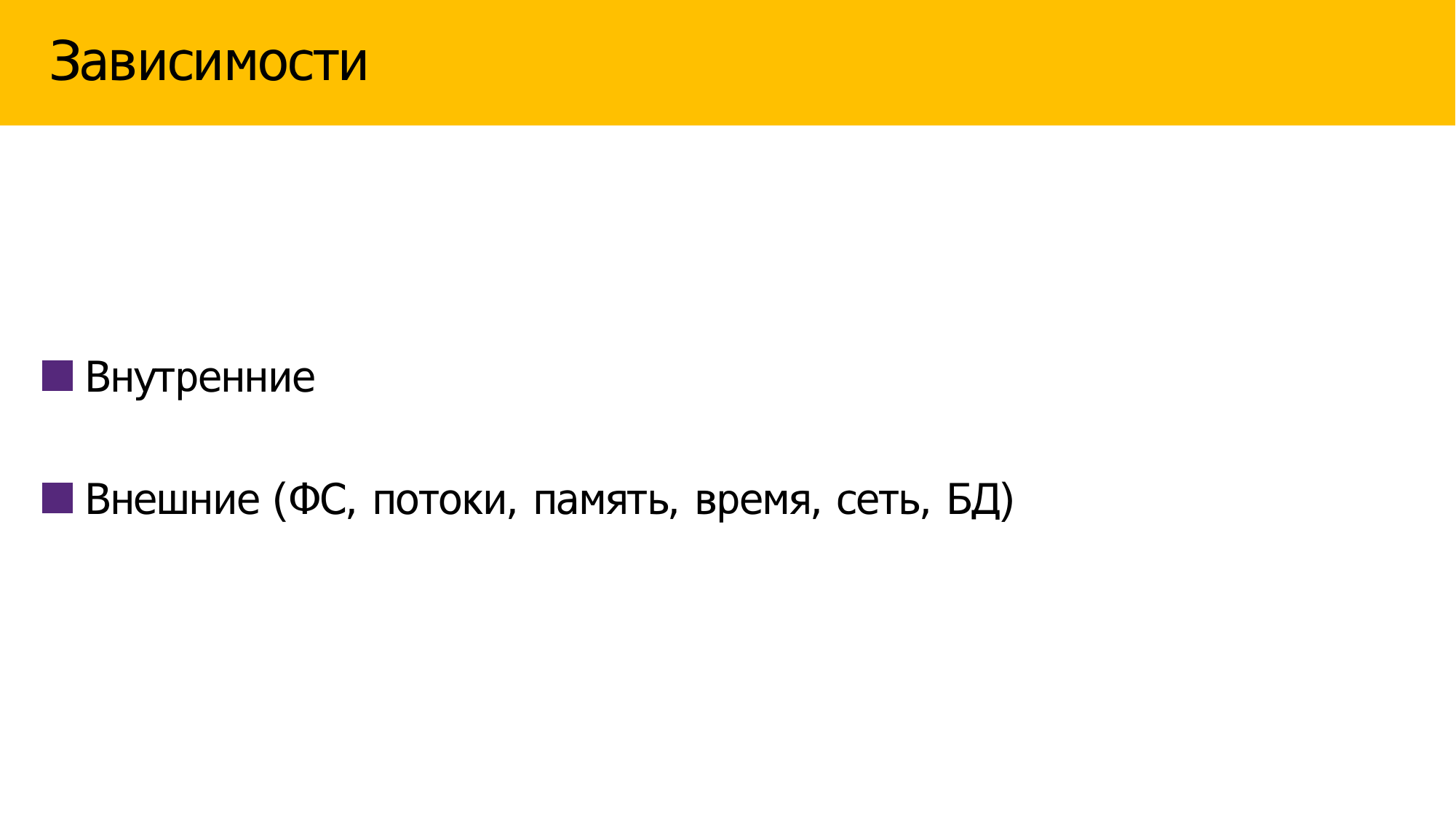

# Зависимости

 Внутренние

 Внешние (ФС, потоки, память, время, сеть, БД)